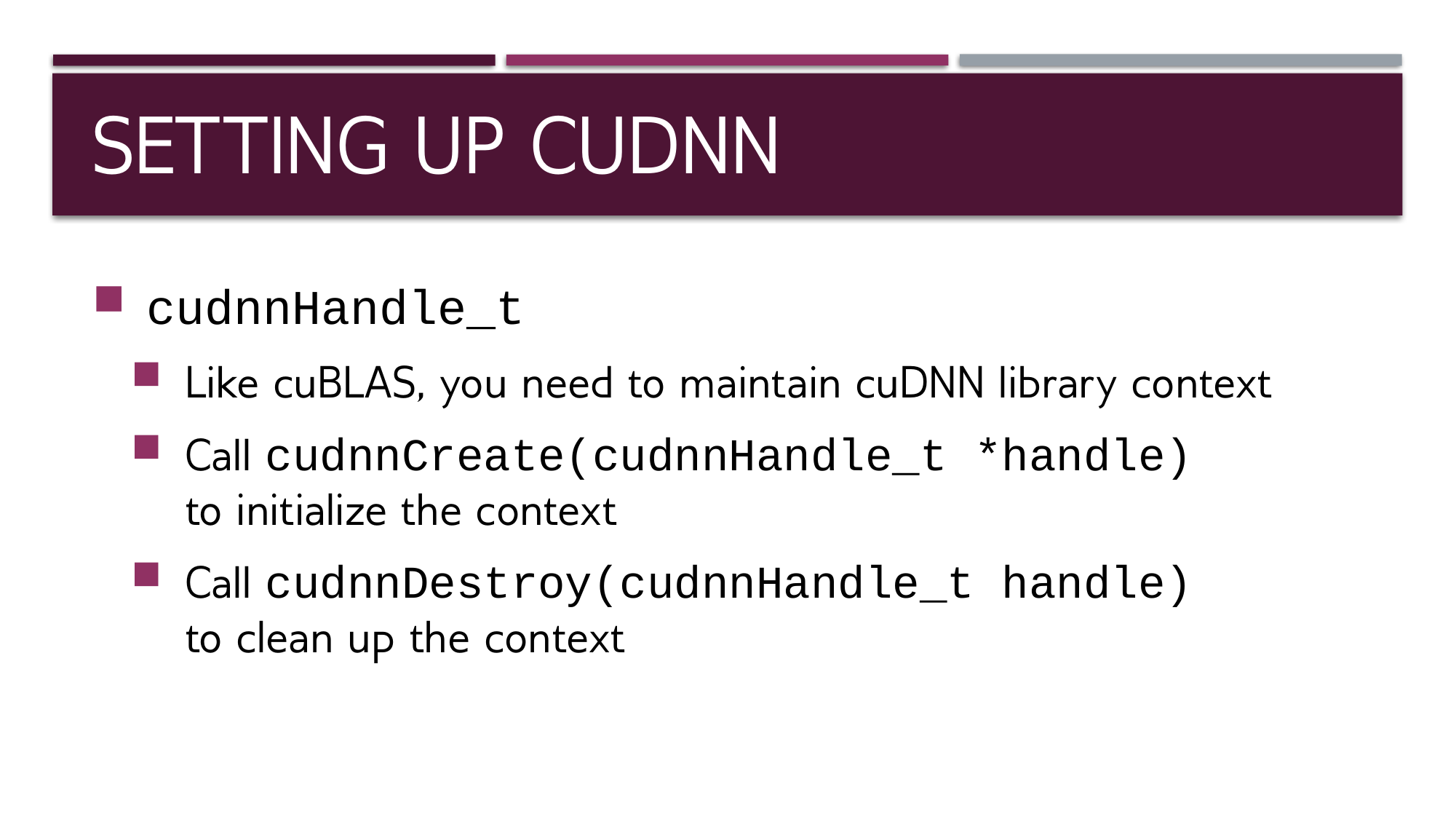

# Setting up cuDNN
cudnnHandle_t
Like cuBLAS, you need to maintain cuDNN library context
Call cudnnCreate(cudnnHandle_t *handle)
to initialize the context
Call cudnnDestroy(cudnnHandle_t handle)
to clean up the context